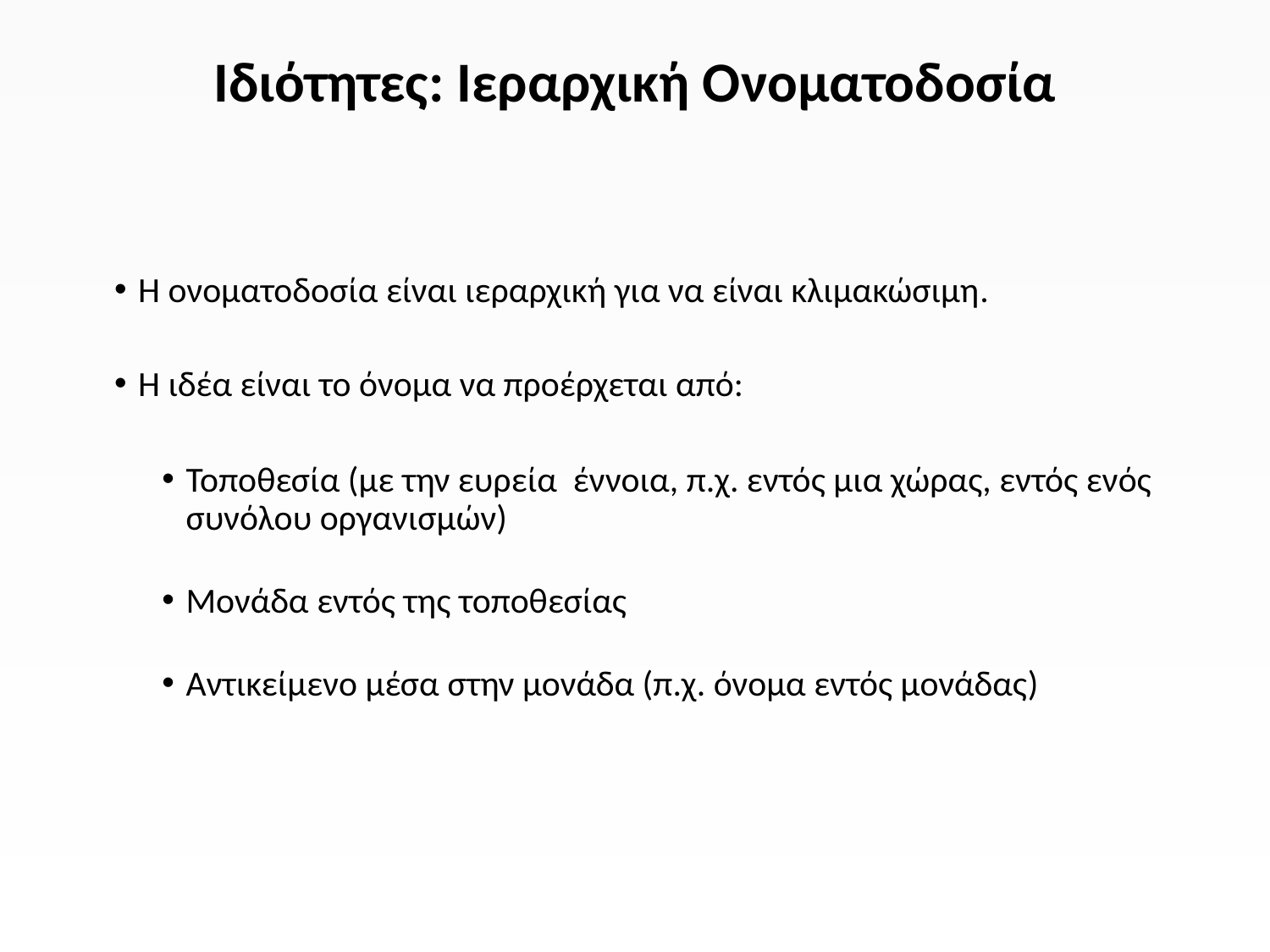

Ιδιότητες: Ιεραρχική Ονοματοδοσία
Η ονοματοδοσία είναι ιεραρχική για να είναι κλιμακώσιμη.
Η ιδέα είναι το όνομα να προέρχεται από:

Τοποθεσία (με την ευρεία  έννοια, π.χ. εντός μια χώρας, εντός ενός συνόλου οργανισμών)
Μονάδα εντός της τοποθεσίας
Aντικείμενο μέσα στην μονάδα (π.χ. όνομα εντός μονάδας)